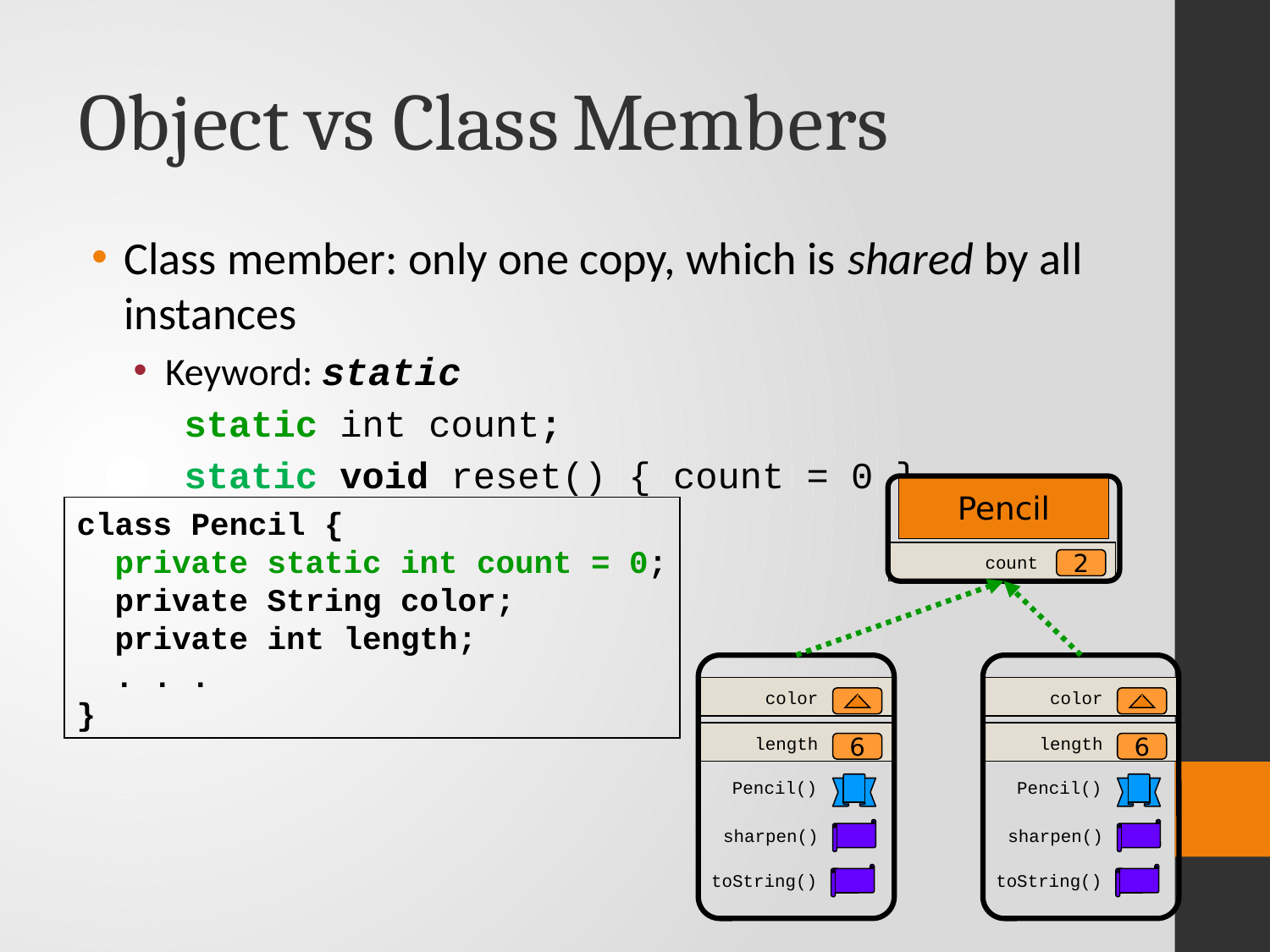

# Object vs Class Members
Class member: only one copy, which is shared by all instances
Keyword: static
static int count;
static void reset() { count = 0 }

Pencil

count
2
class Pencil {
  private static int count = 0;
  private String color;
  private int length;
  . . .
}

color

length
6
Pencil()

sharpen()

toString()

color

length
6
Pencil()

sharpen()

toString()